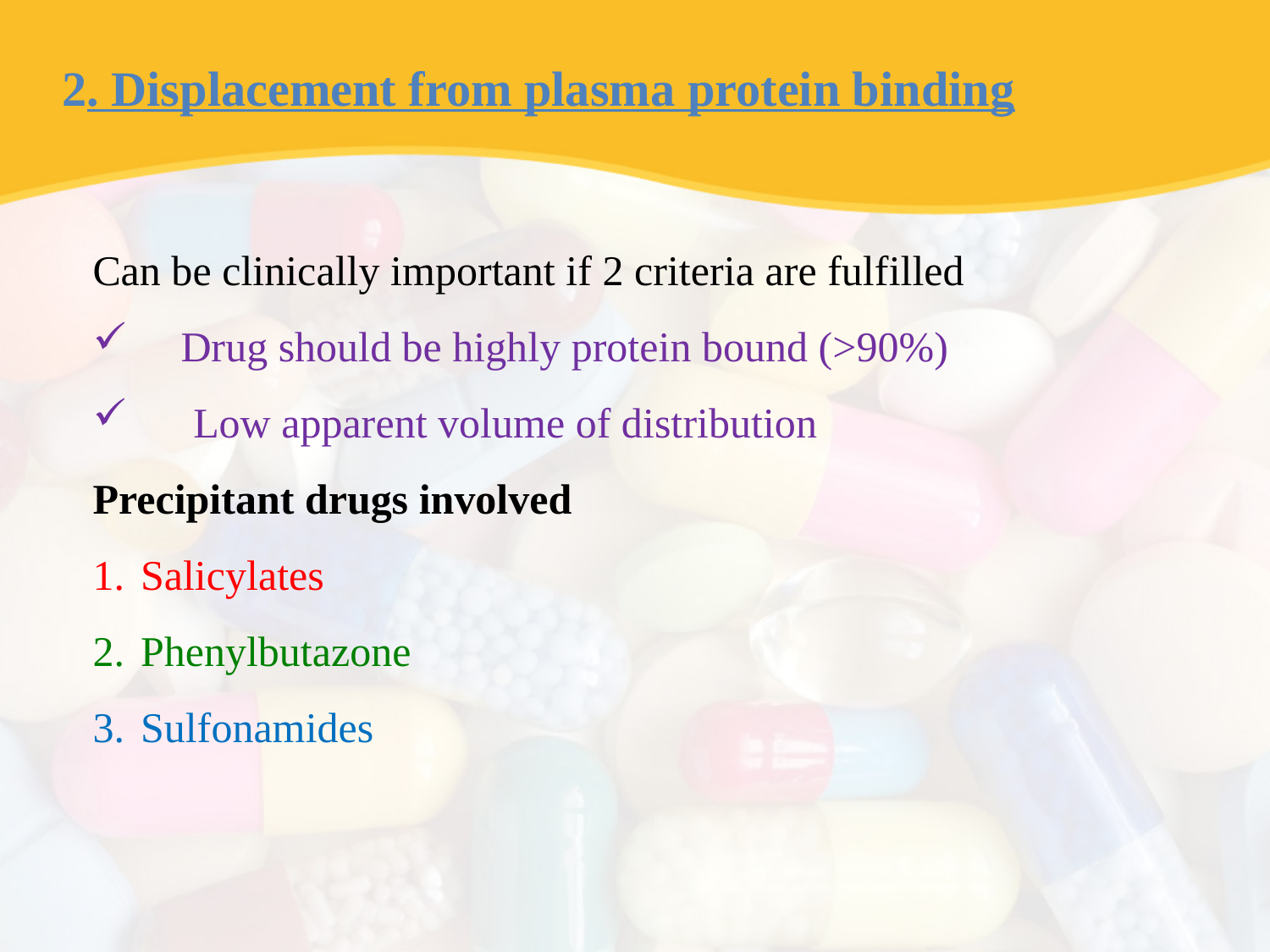

2. Displacement from plasma protein binding

Can be clinically important if 2 criteria are fulfilled
     Drug should be highly protein bound (>90%)
     Low apparent volume of distribution
Precipitant drugs involved
Salicylates
Phenylbutazone
Sulfonamides